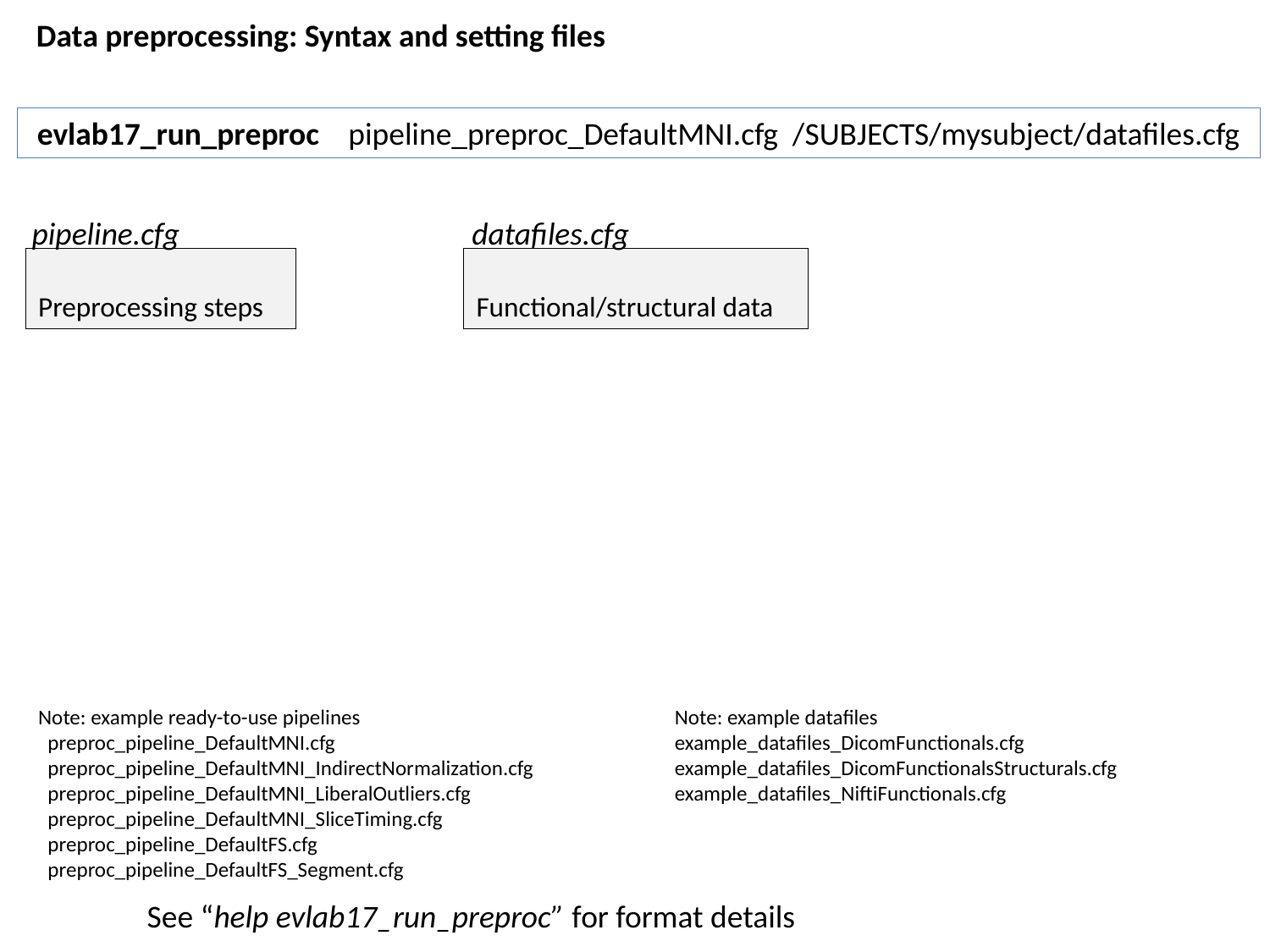

Data preprocessing: Syntax and setting files
 evlab17_run_preproc    pipeline_preproc_DefaultMNI.cfg  /SUBJECTS/mysubject/datafiles.cfg
pipeline.cfg
datafiles.cfg

Preprocessing steps

Functional/structural data
Note: example ready-to-use pipelines
  preproc_pipeline_DefaultMNI.cfg
  preproc_pipeline_DefaultMNI_IndirectNormalization.cfg
  preproc_pipeline_DefaultMNI_LiberalOutliers.cfg
  preproc_pipeline_DefaultMNI_SliceTiming.cfg
  preproc_pipeline_DefaultFS.cfg
  preproc_pipeline_DefaultFS_Segment.cfg
Note: example datafiles
example_datafiles_DicomFunctionals.cfg
example_datafiles_DicomFunctionalsStructurals.cfg
example_datafiles_NiftiFunctionals.cfg
See “help evlab17_run_preproc” for format details